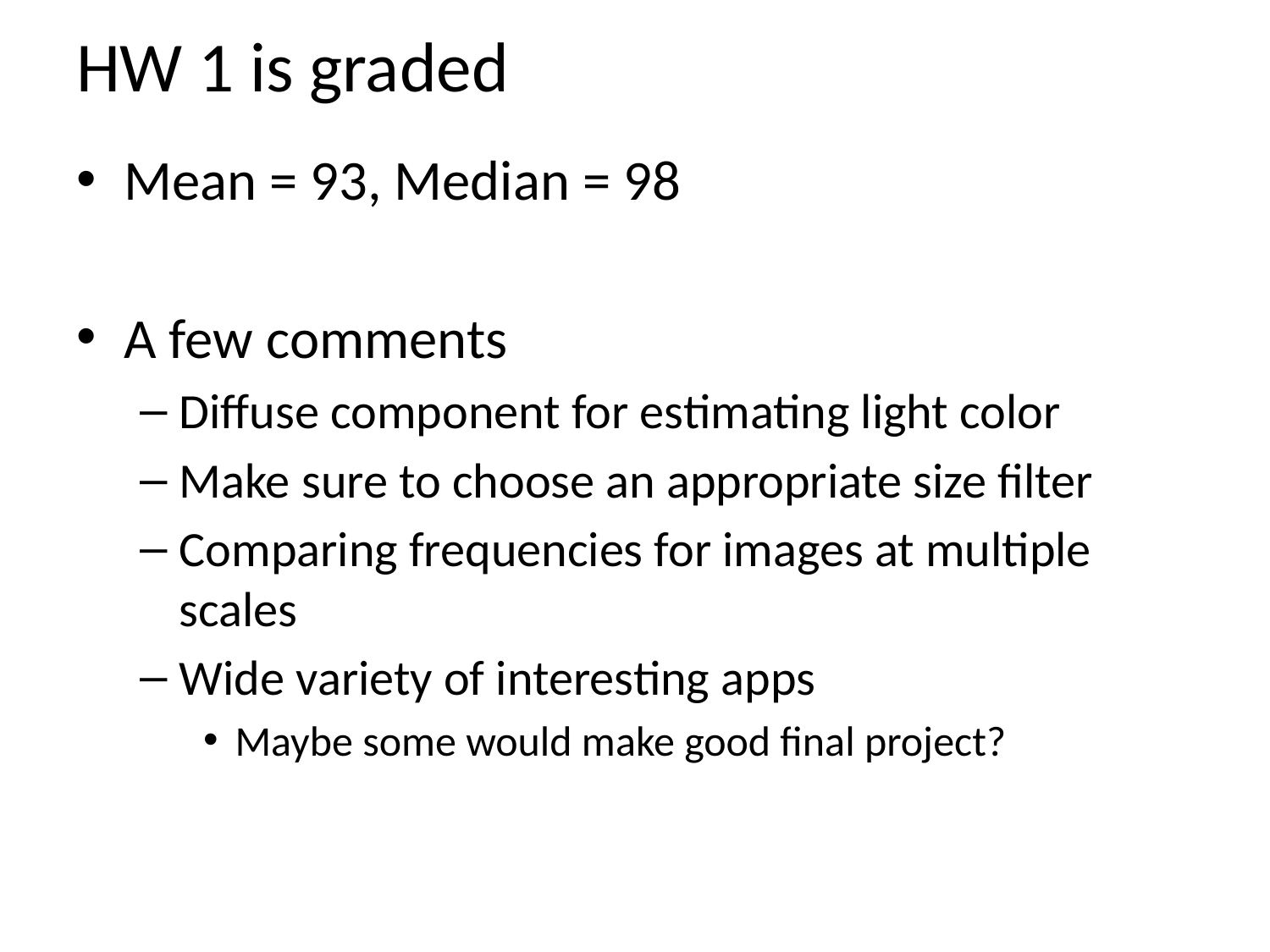

# HW 1 is graded
Mean = 93, Median = 98

A few comments
Diffuse component for estimating light color
Make sure to choose an appropriate size filter
Comparing frequencies for images at multiple scales
Wide variety of interesting apps
Maybe some would make good final project?